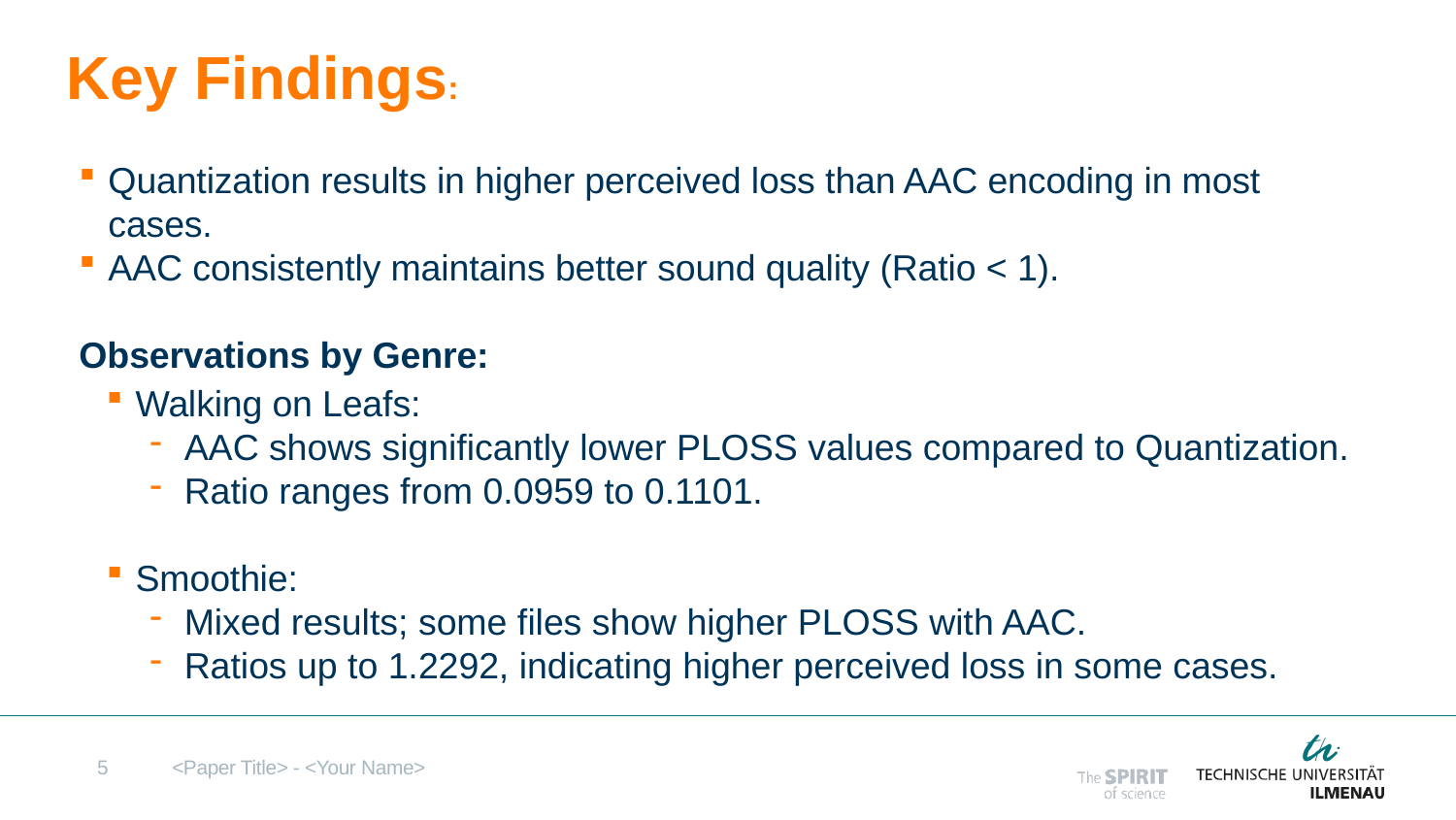

# Key Findings:

Quantization results in higher perceived loss than AAC encoding in most cases.
AAC consistently maintains better sound quality (Ratio < 1).

Observations by Genre:

Walking on Leafs:
AAC shows significantly lower PLOSS values compared to Quantization.
Ratio ranges from 0.0959 to 0.1101.

Smoothie:
Mixed results; some files show higher PLOSS with AAC.
Ratios up to 1.2292, indicating higher perceived loss in some cases.

5